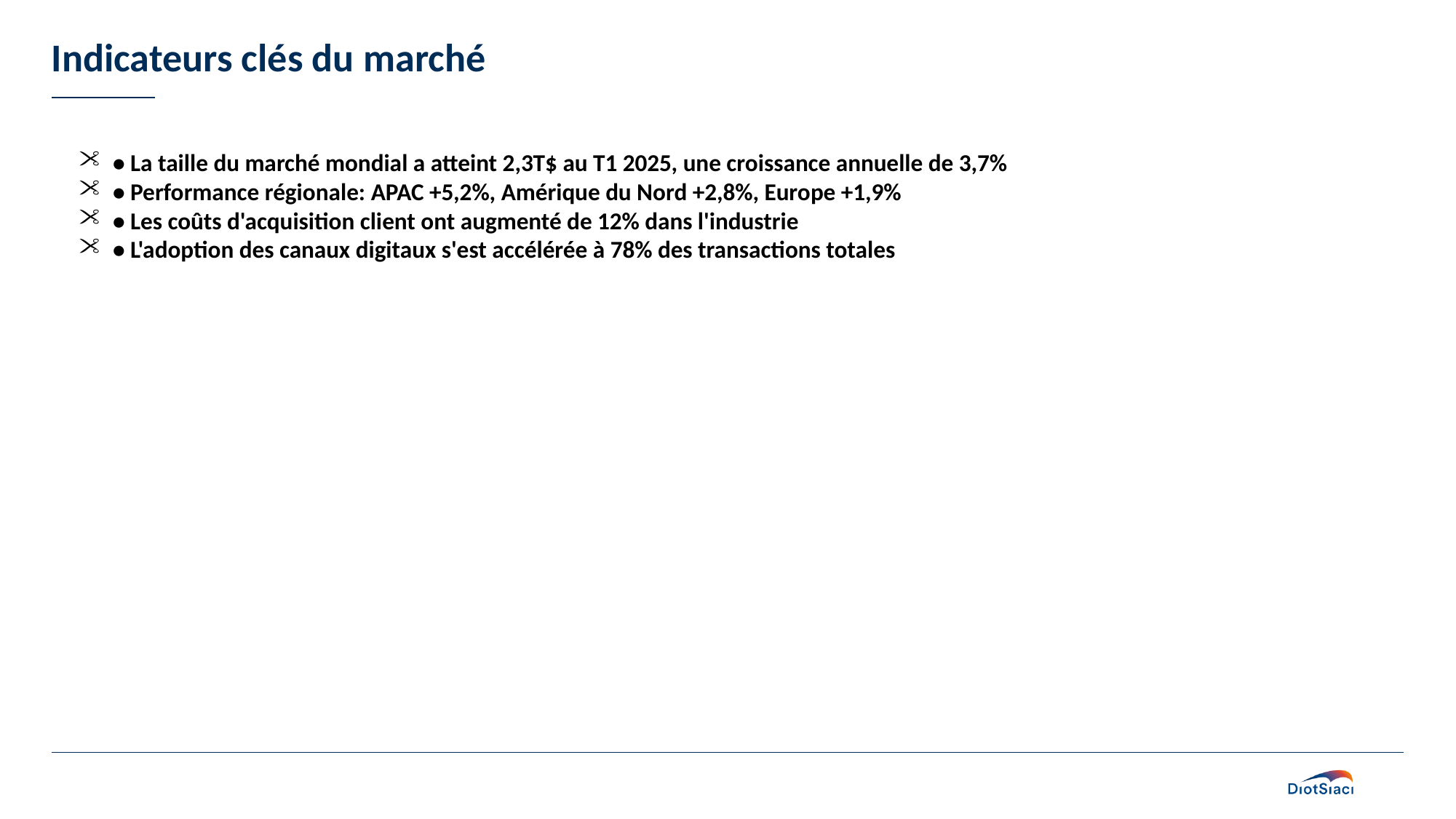

# Indicateurs clés du marché
• La taille du marché mondial a atteint 2,3T$ au T1 2025, une croissance annuelle de 3,7%
• Performance régionale: APAC +5,2%, Amérique du Nord +2,8%, Europe +1,9%
• Les coûts d'acquisition client ont augmenté de 12% dans l'industrie
• L'adoption des canaux digitaux s'est accélérée à 78% des transactions totales